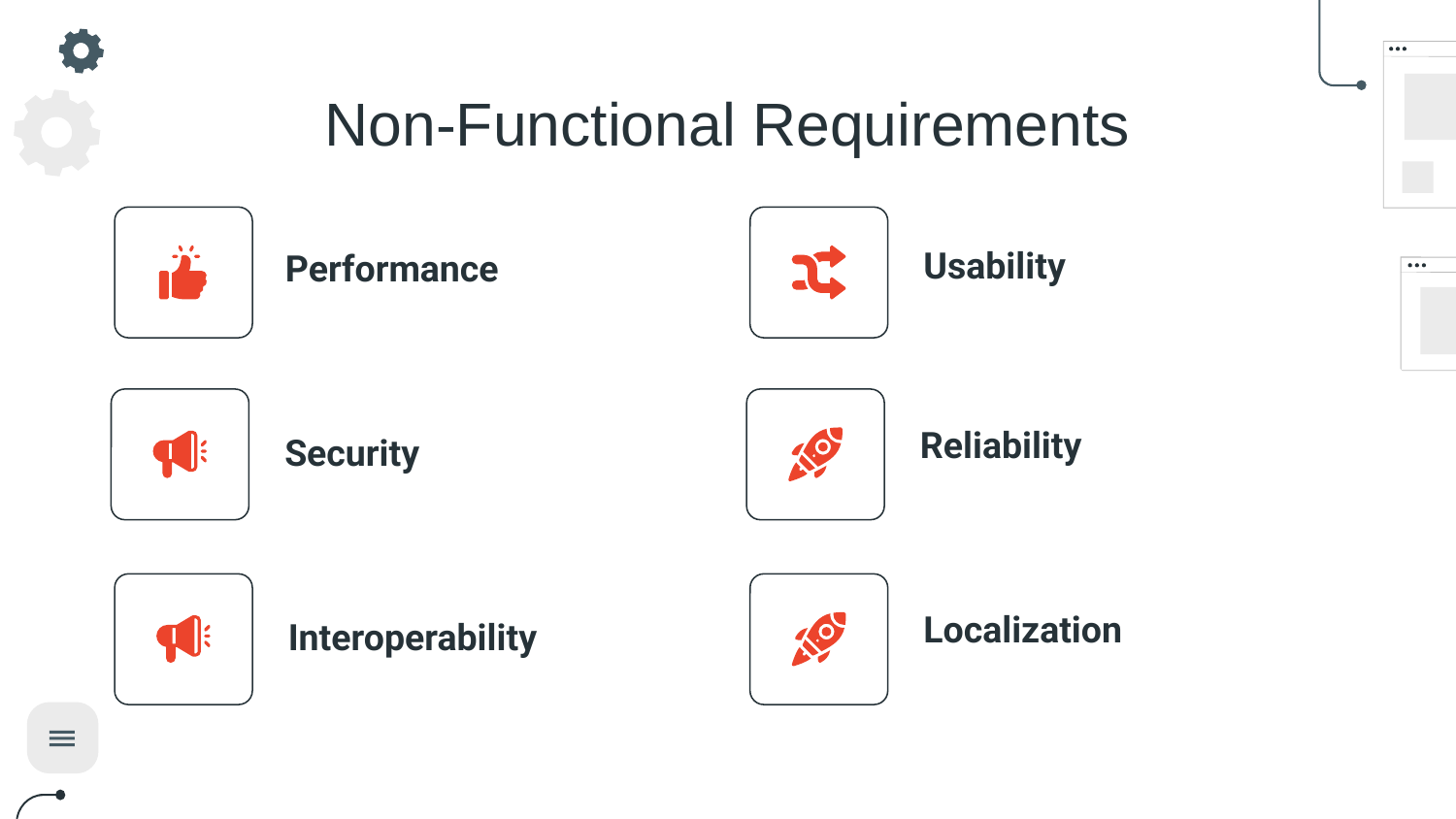

# Non-Functional Requirements

Usability
Performance

Reliability
Security

Localization
Interoperability